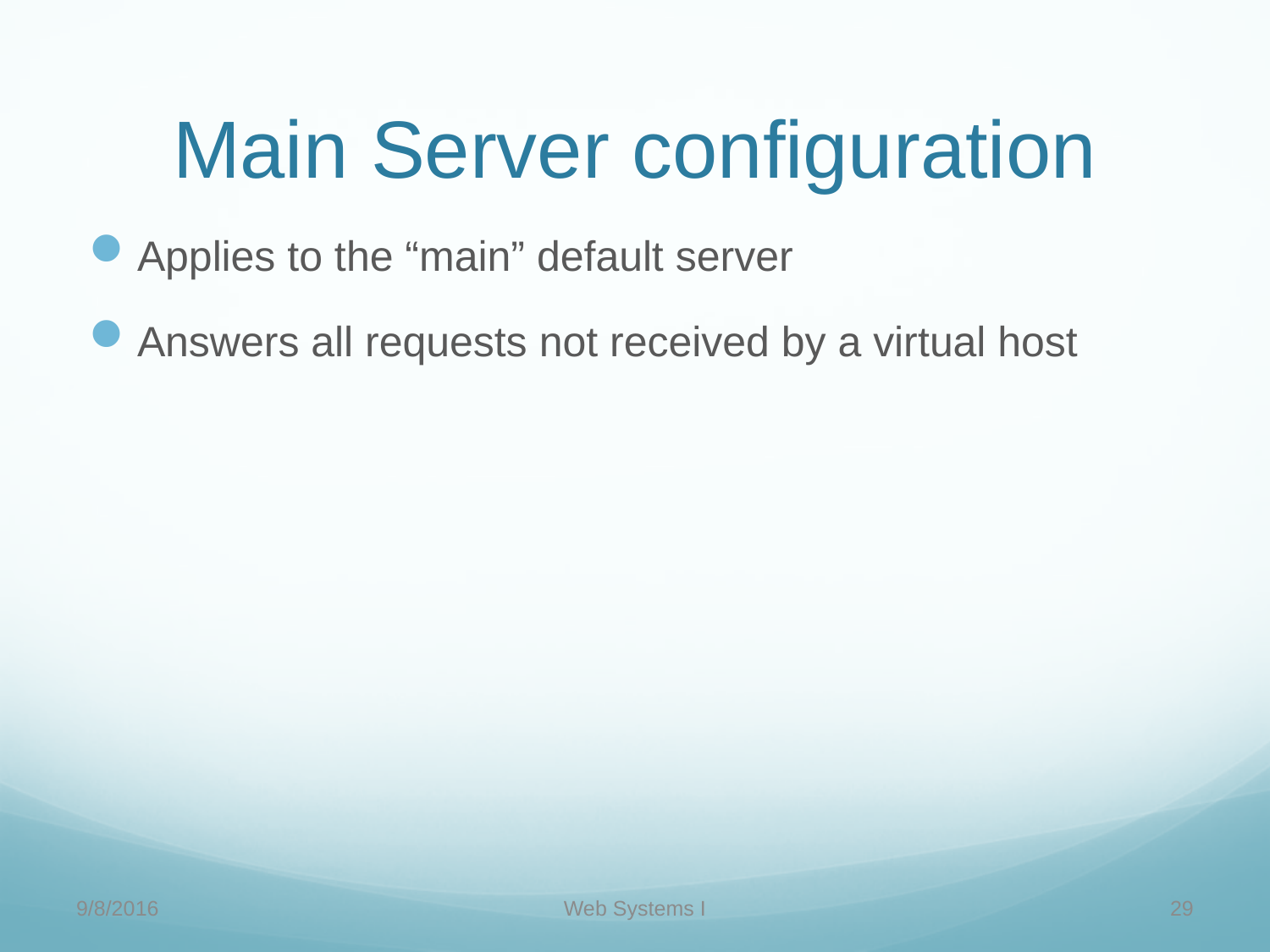

# Main Server configuration
Applies to the “main” default server
Answers all requests not received by a virtual host

9/8/2016
Web Systems I
29